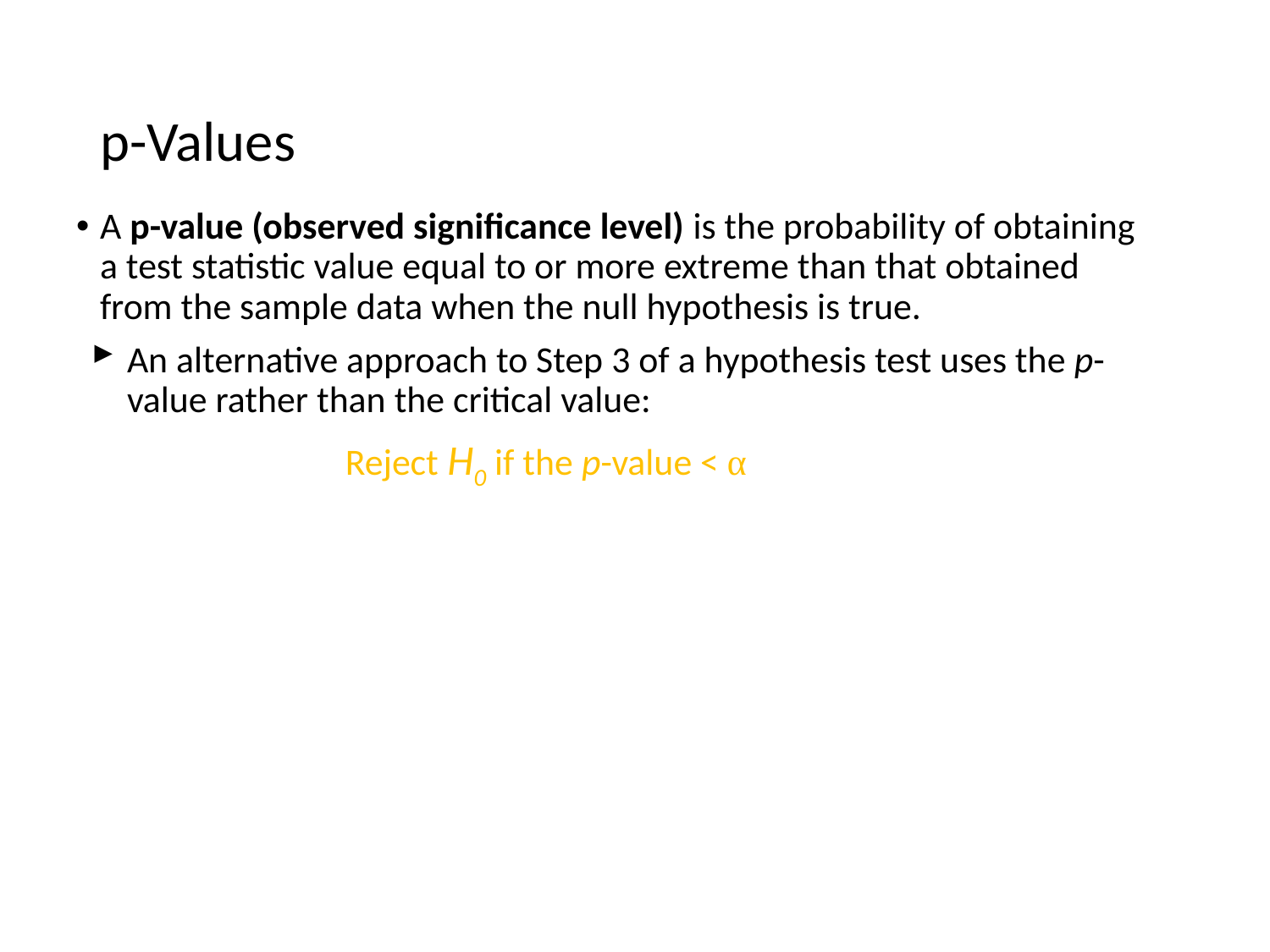

# p-Values
A p-value (observed significance level) is the probability of obtaining a test statistic value equal to or more extreme than that obtained from the sample data when the null hypothesis is true.
An alternative approach to Step 3 of a hypothesis test uses the p-value rather than the critical value:
		Reject H0 if the p-value < α